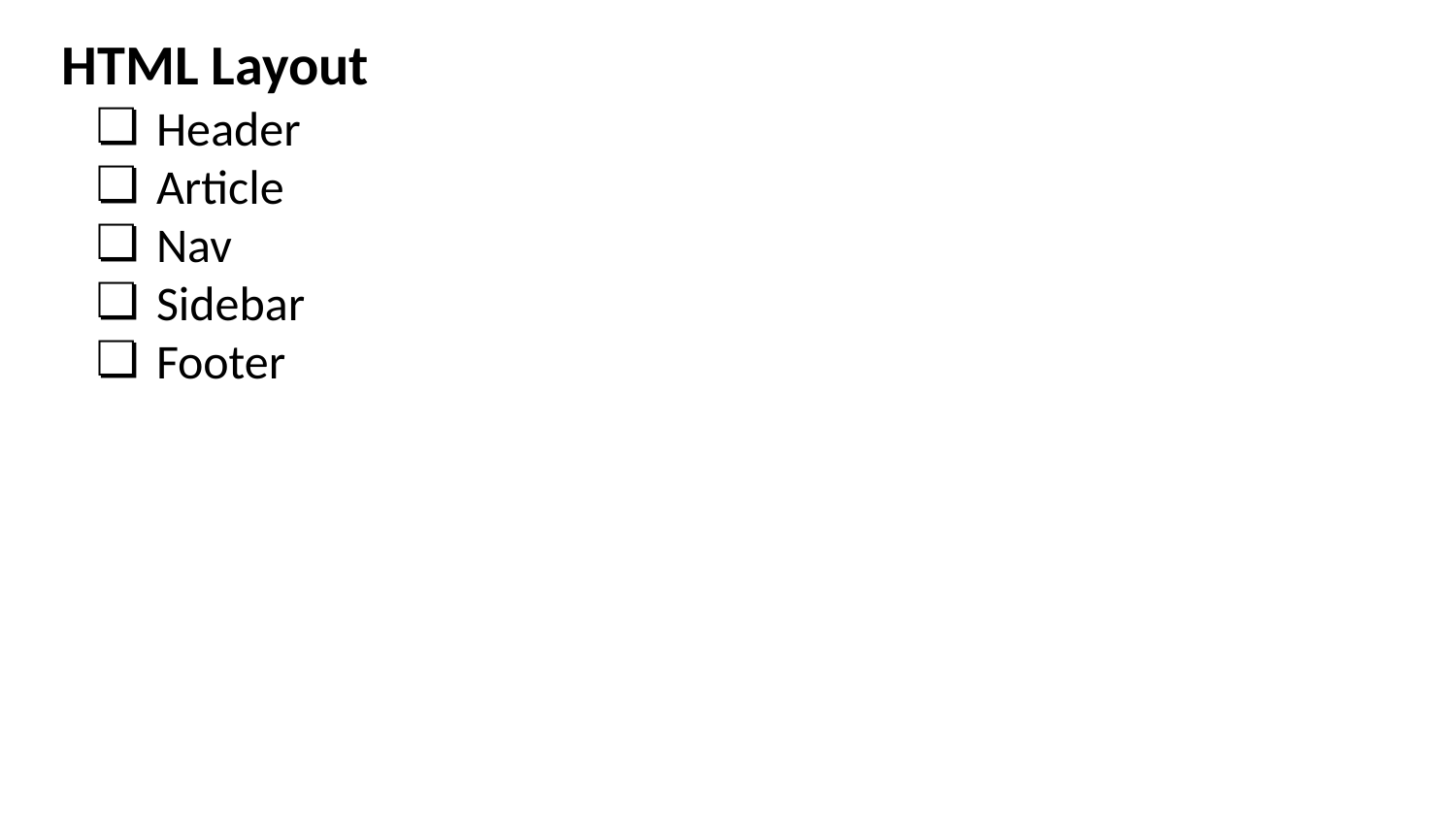

# HTML Layout
Header
Article
Nav
Sidebar
Footer